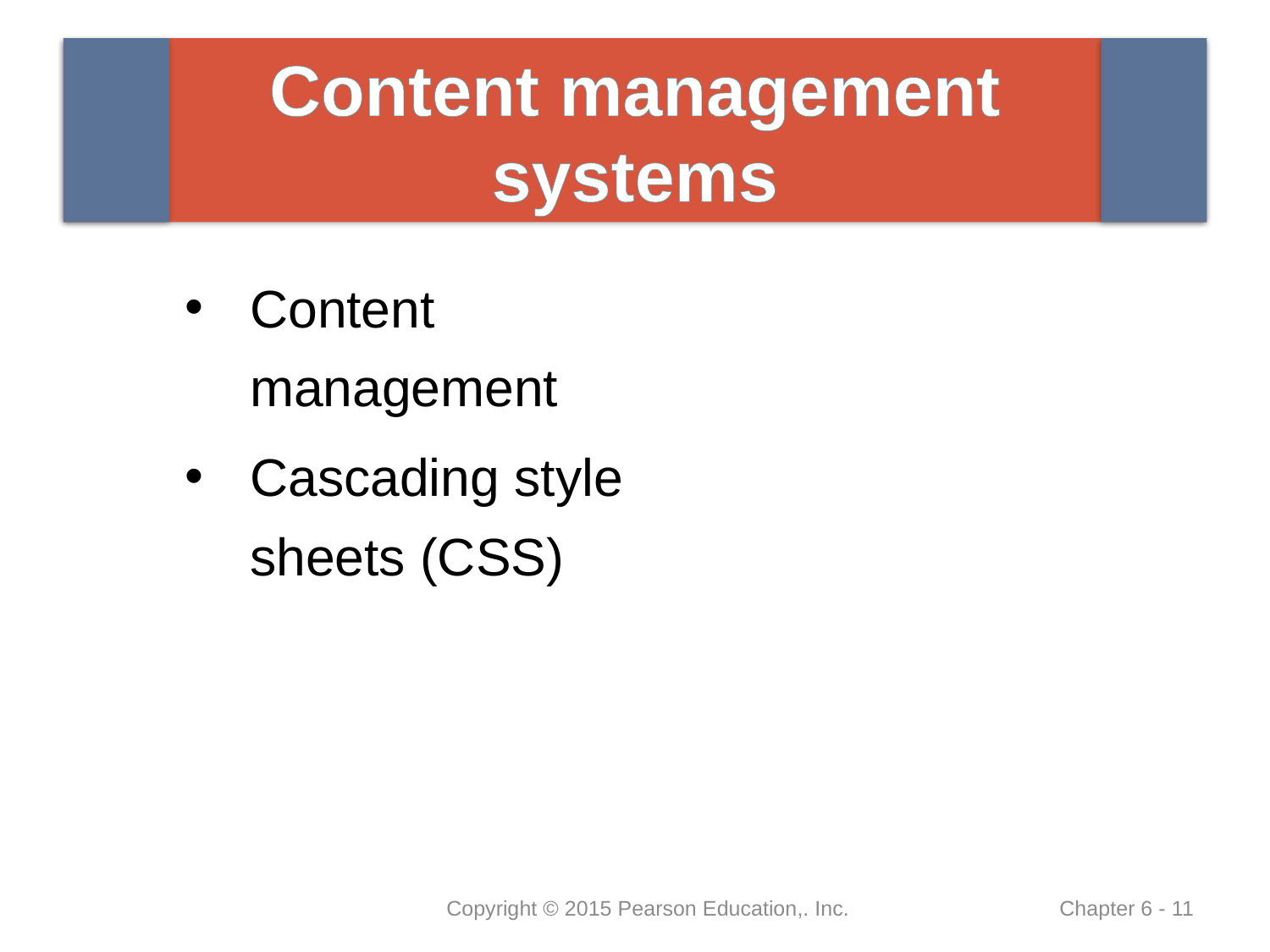

#
Content management
systems

Content management
Cascading style sheets (CSS)
Copyright © 2015 Pearson Education,. Inc.
 Chapter 6 - 11